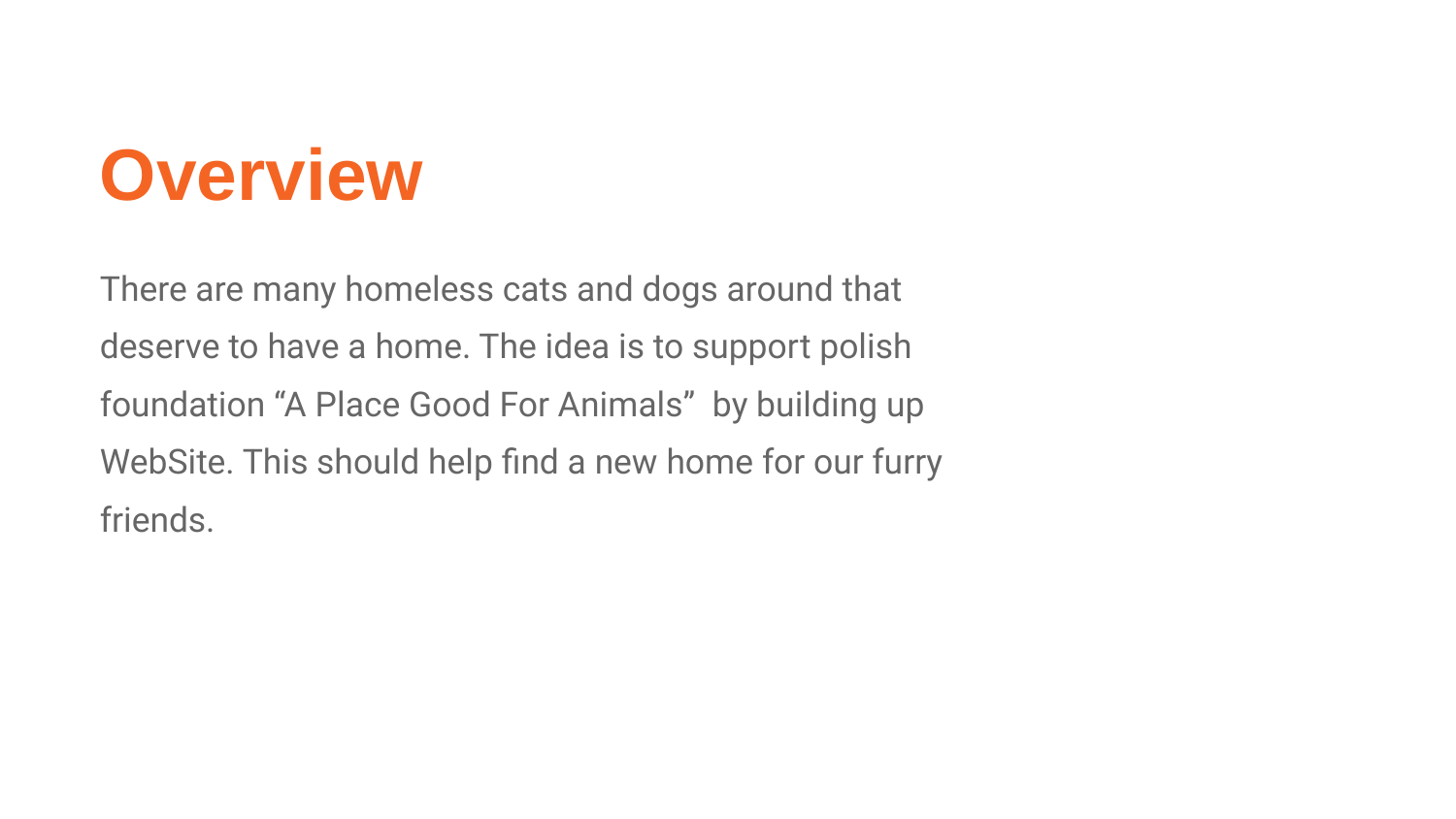

Overview
There are many homeless cats and dogs around that deserve to have a home. The idea is to support polish foundation “A Place Good For Animals”  by building up WebSite. This should help find a new home for our furry friends.